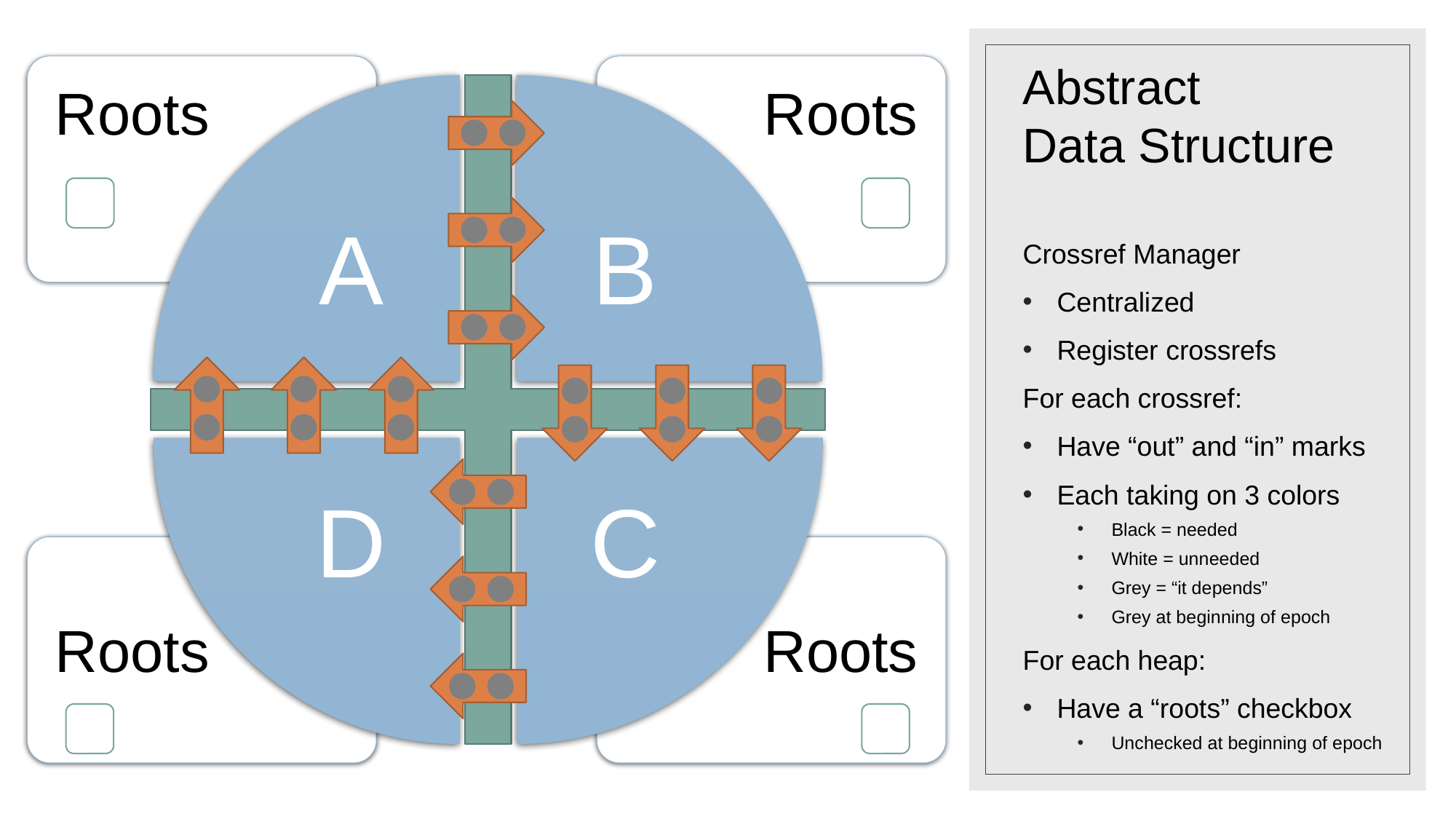

Roots
Roots
# Abstract Data Structure

A
B

Crossref Manager
Centralized
Register crossrefs
For each crossref:
Have “out” and “in” marks
Each taking on 3 colors
Black = needed
White = unneeded
Grey = “it depends”
Grey at beginning of epoch
For each heap:
Have a “roots” checkbox
Unchecked at beginning of epoch

C
D

Roots
Roots